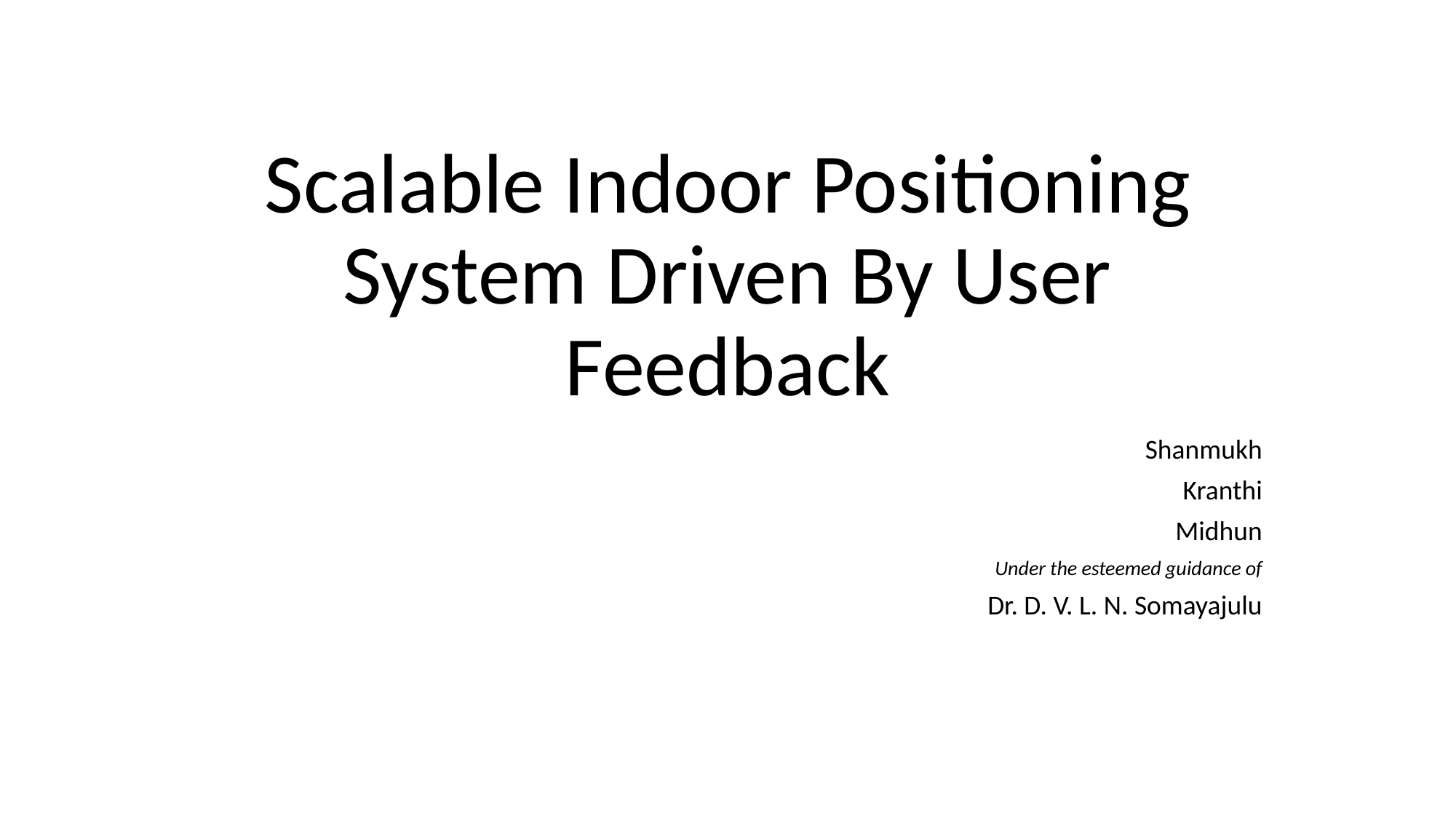

# Scalable Indoor Positioning System Driven By User Feedback
Shanmukh
Kranthi
Midhun
Under the esteemed guidance of
Dr. D. V. L. N. Somayajulu